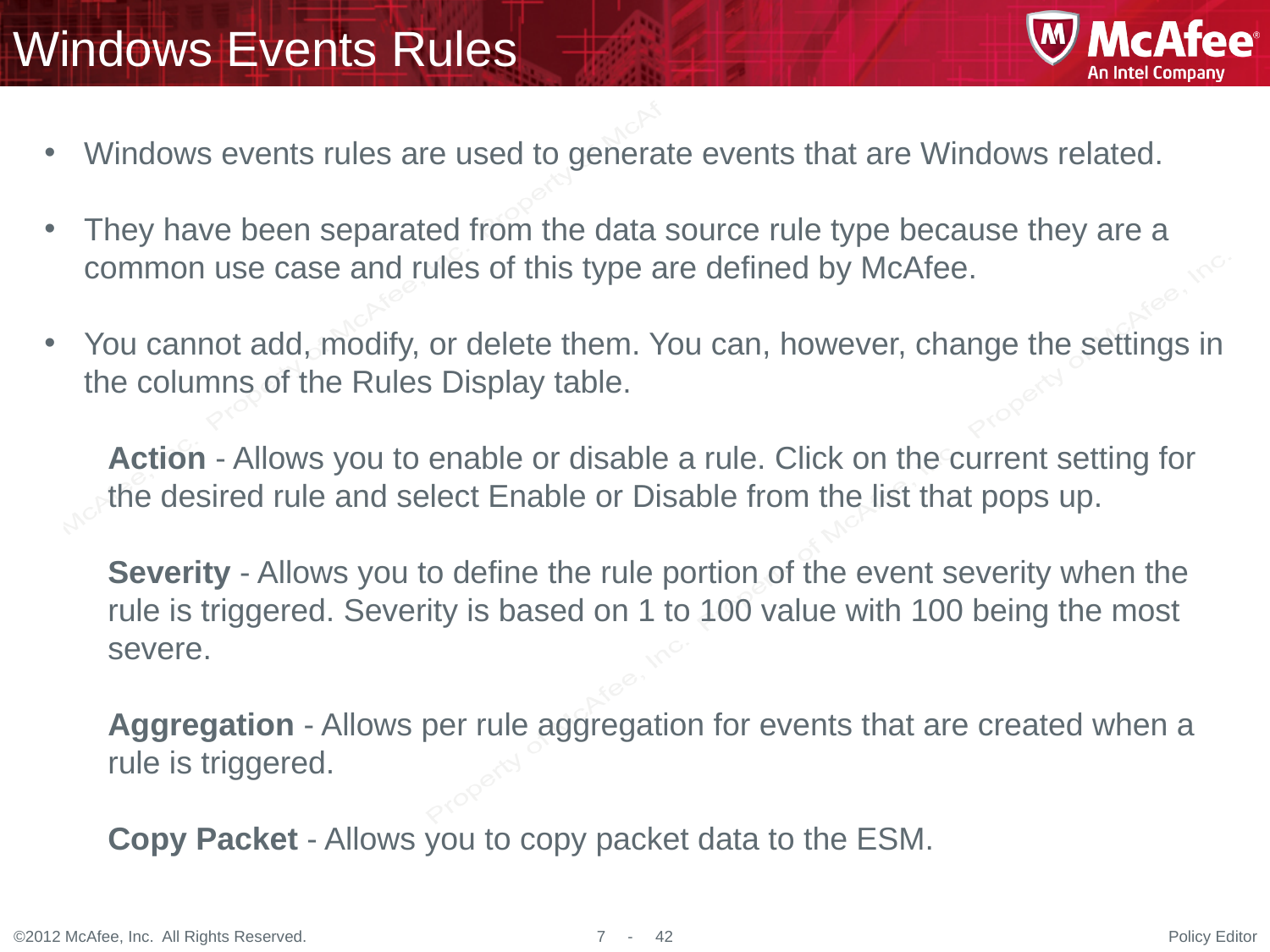

# Windows Events Rules
Windows events rules are used to generate events that are Windows related.

They have been separated from the data source rule type because they are a common use case and rules of this type are defined by McAfee.

You cannot add, modify, or delete them. You can, however, change the settings in the columns of the Rules Display table.

Action - Allows you to enable or disable a rule. Click on the current setting for the desired rule and select Enable or Disable from the list that pops up.

Severity - Allows you to define the rule portion of the event severity when the rule is triggered. Severity is based on 1 to 100 value with 100 being the most severe.

Aggregation - Allows per rule aggregation for events that are created when a rule is triggered.

Copy Packet - Allows you to copy packet data to the ESM.
Policy Editor